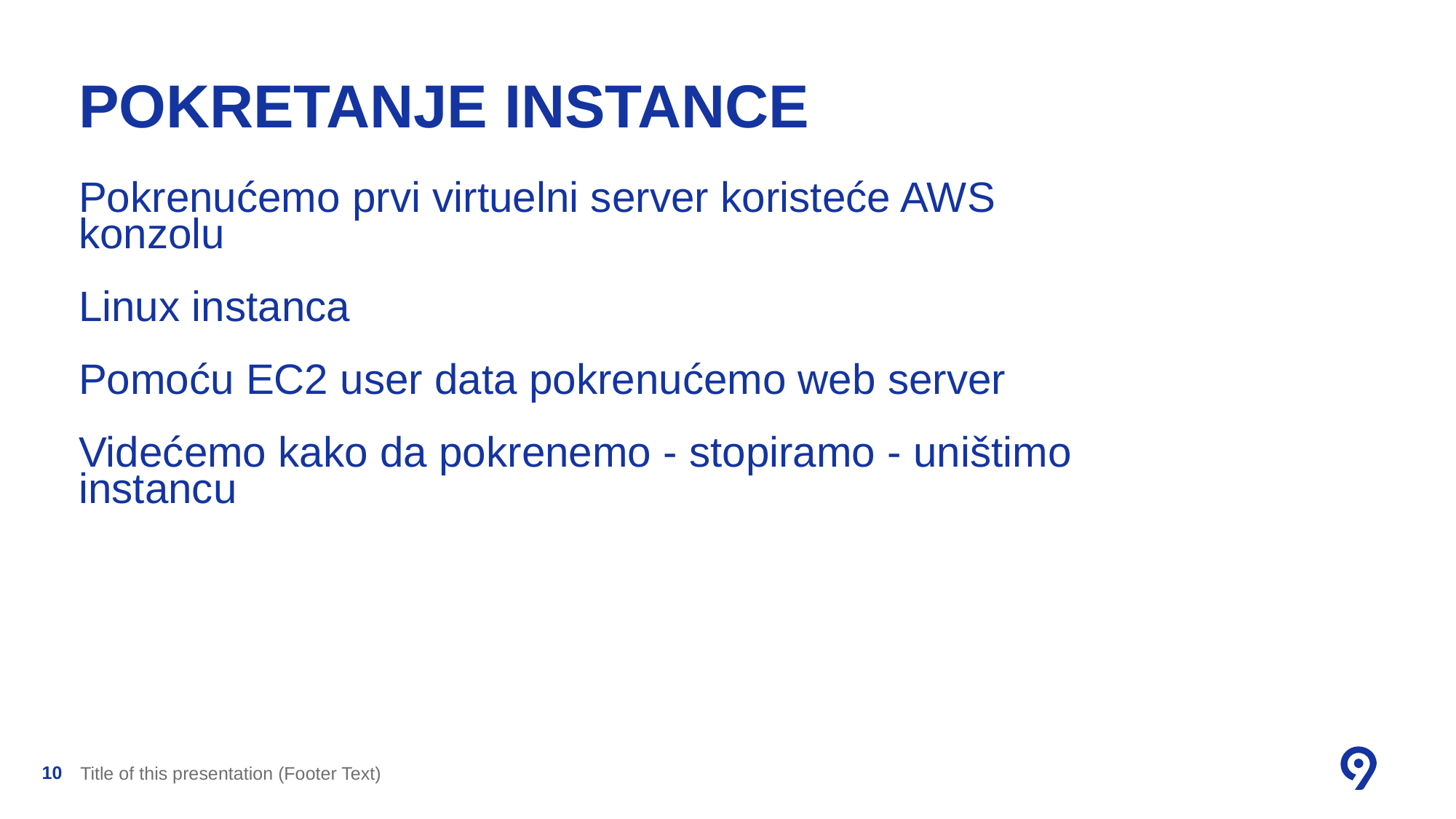

# Pokretanje instance
Pokrenućemo prvi virtuelni server koristeće AWS konzolu

Linux instanca

Pomoću EC2 user data pokrenućemo web server

Videćemo kako da pokrenemo - stopiramo - uništimo instancu
Title of this presentation (Footer Text)
10